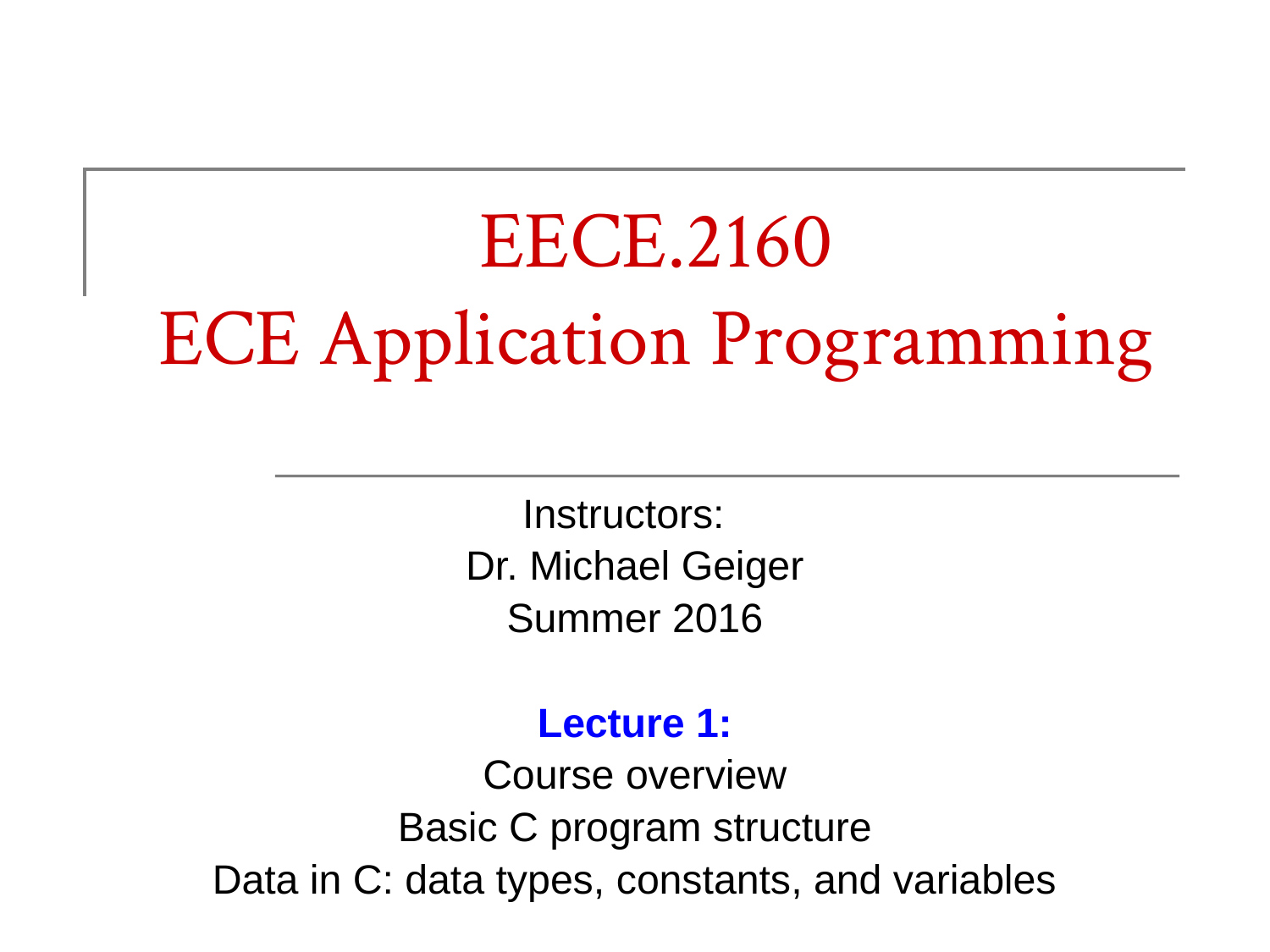

# EECE.2160 ECE Application Programming
Instructors:
Dr. Michael Geiger
Summer 2016

Lecture 1:
Course overview
Basic C program structure
Data in C: data types, constants, and variables